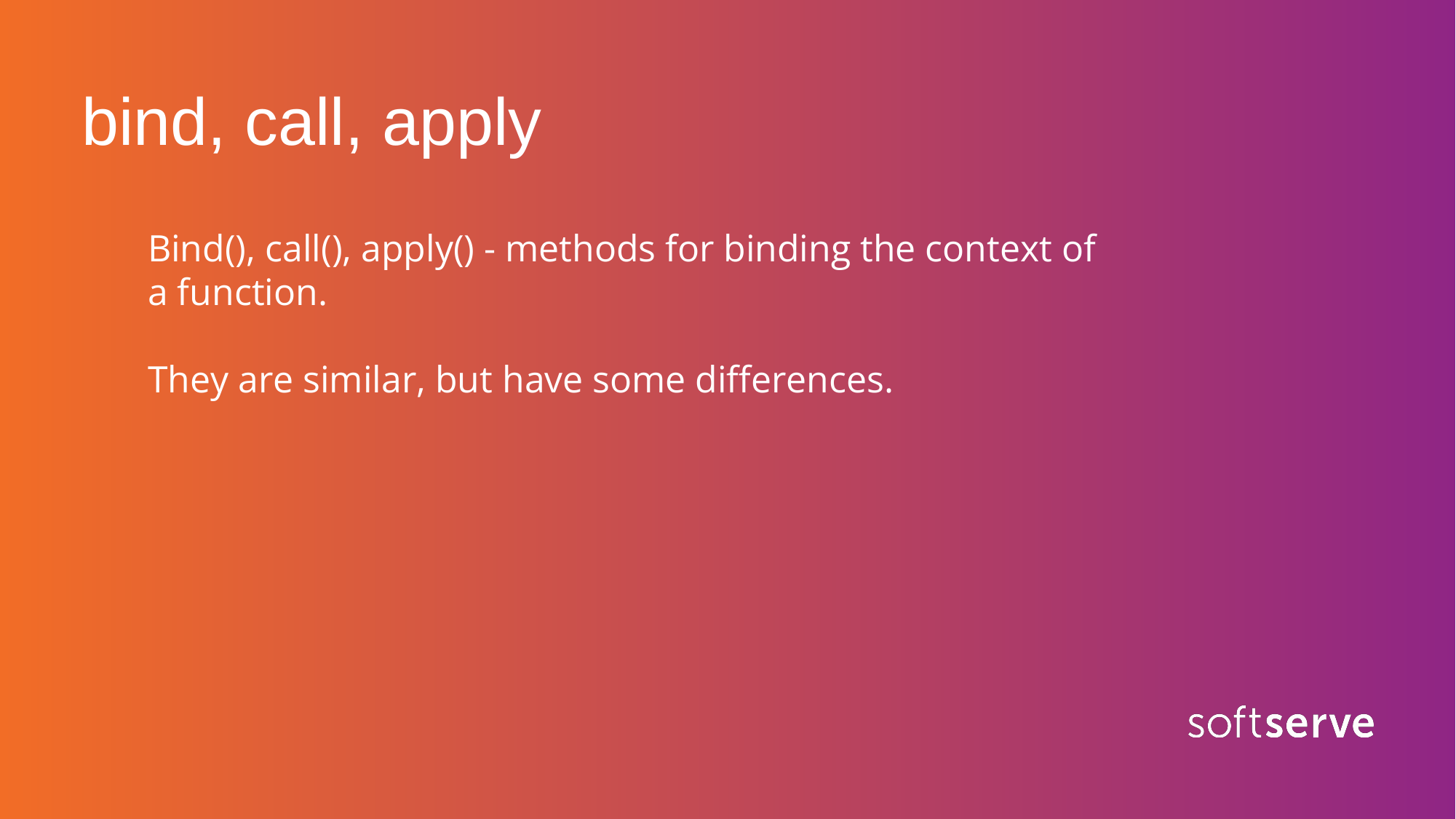

# bind, call, apply
Bind(), call(), apply() - methods for binding the context of a function.
They are similar, but have some differences.